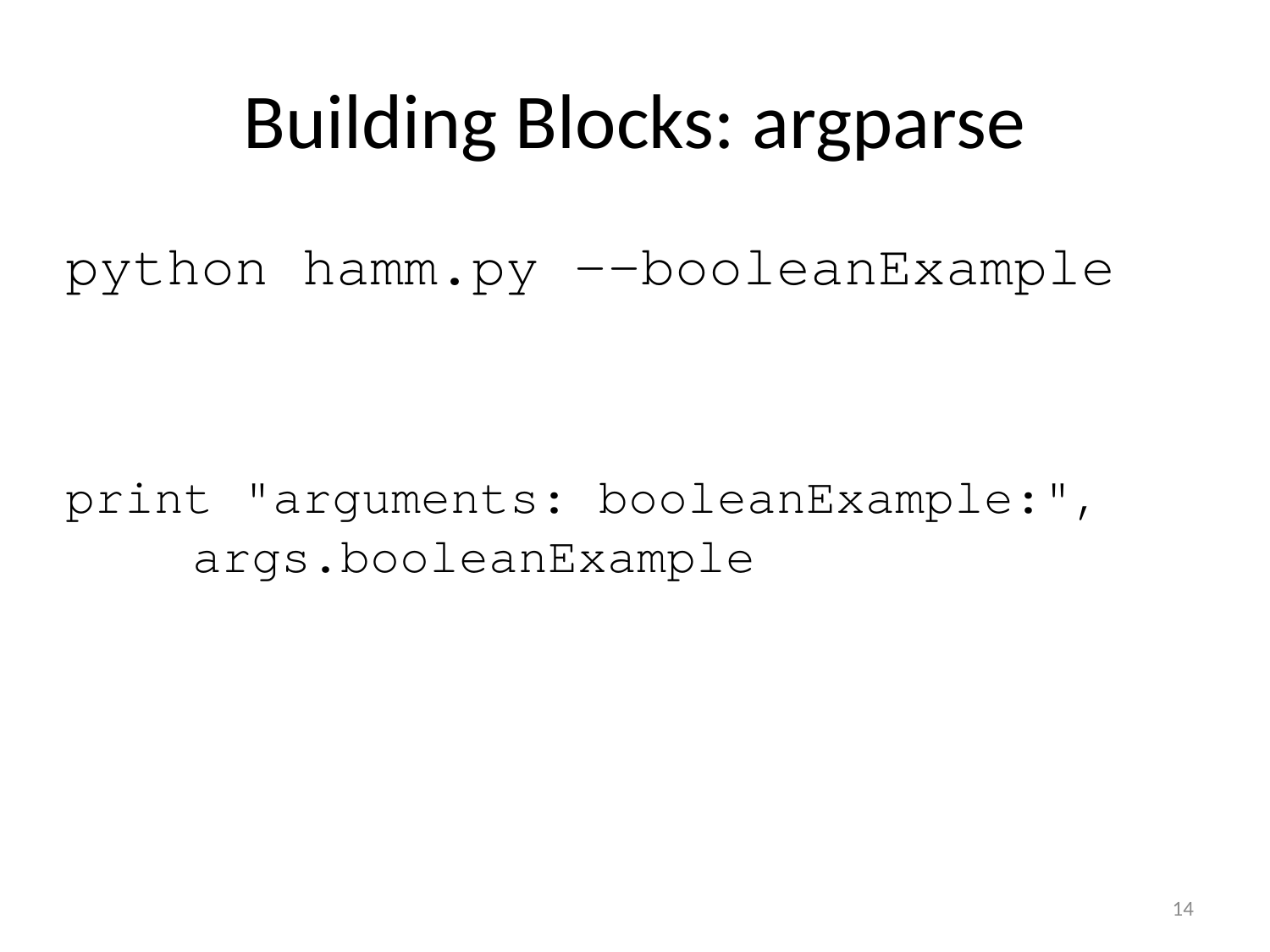

# Building Blocks: argparse
python hamm.py --booleanExample

print "arguments: booleanExample:", 		args.booleanExample
14